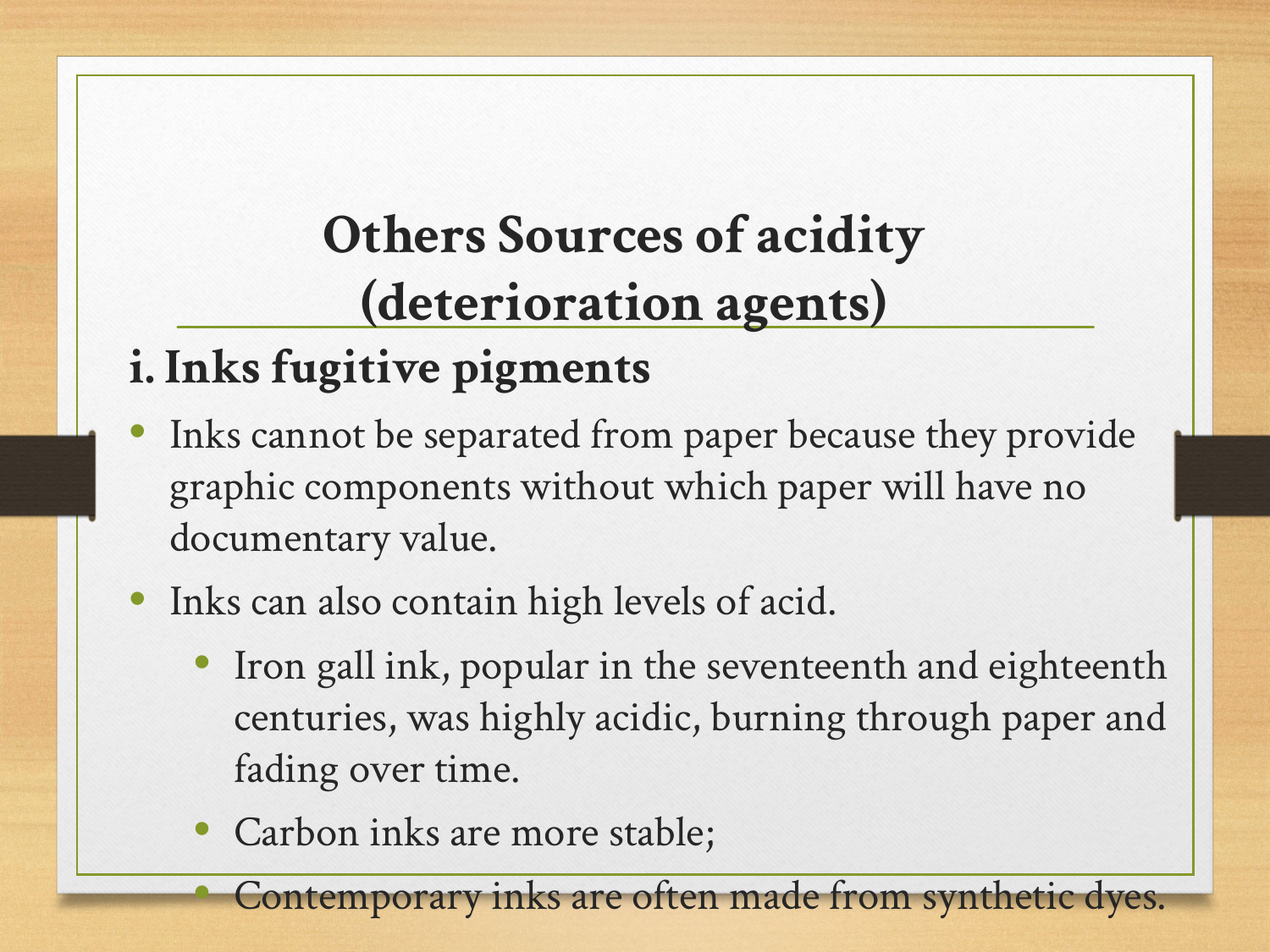

# Others Sources of acidity (deterioration agents)
i. Inks fugitive pigments
Inks cannot be separated from paper because they provide graphic components without which paper will have no documentary value.
Inks can also contain high levels of acid.
Iron gall ink, popular in the seventeenth and eighteenth centuries, was highly acidic, burning through paper and fading over time.
Carbon inks are more stable;
Contemporary inks are often made from synthetic dyes.